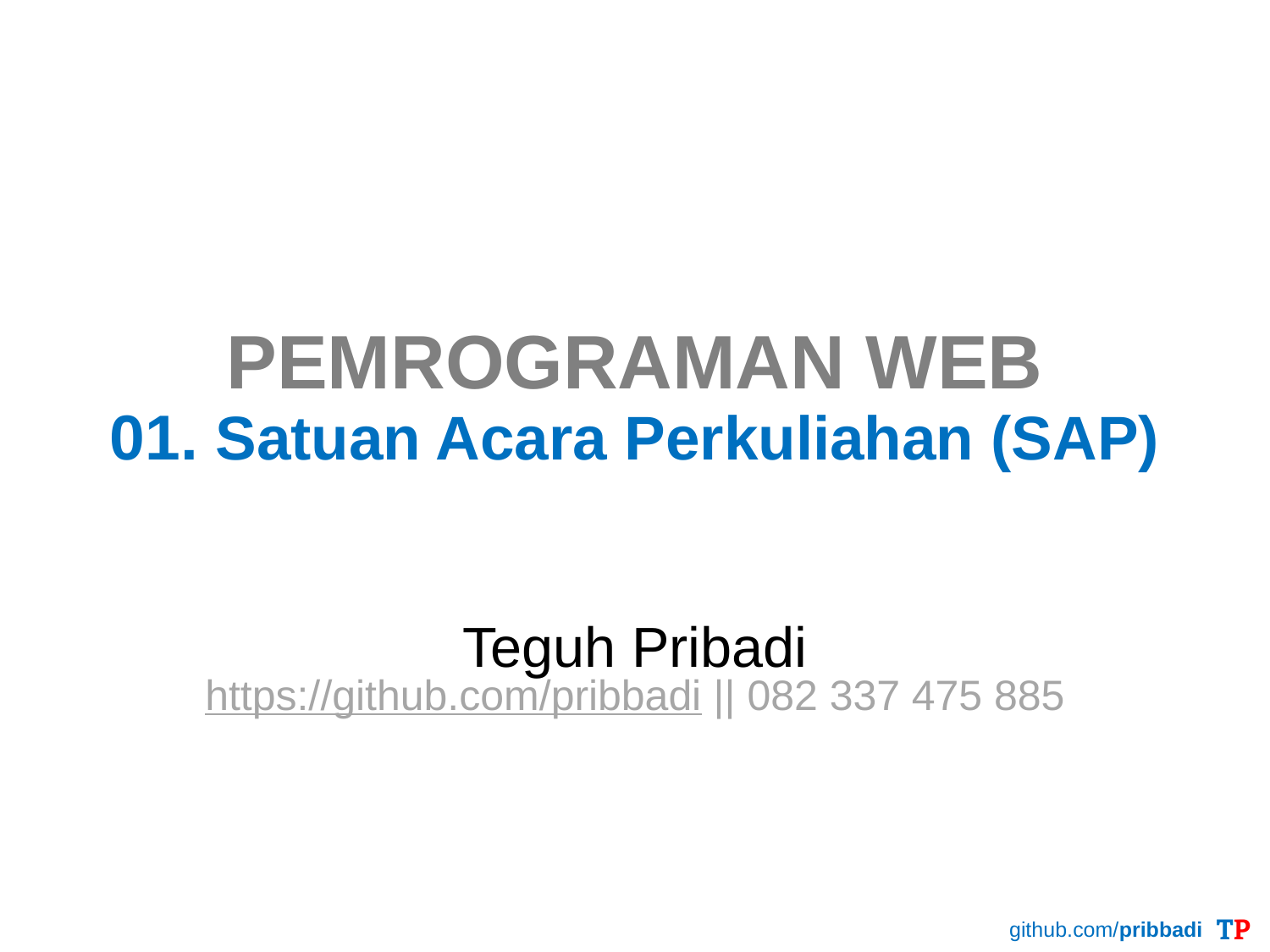

# PEMROGRAMAN WEB 01. Satuan Acara Perkuliahan (SAP)
Teguh Pribadi
https://github.com/pribbadi || 082 337 475 885